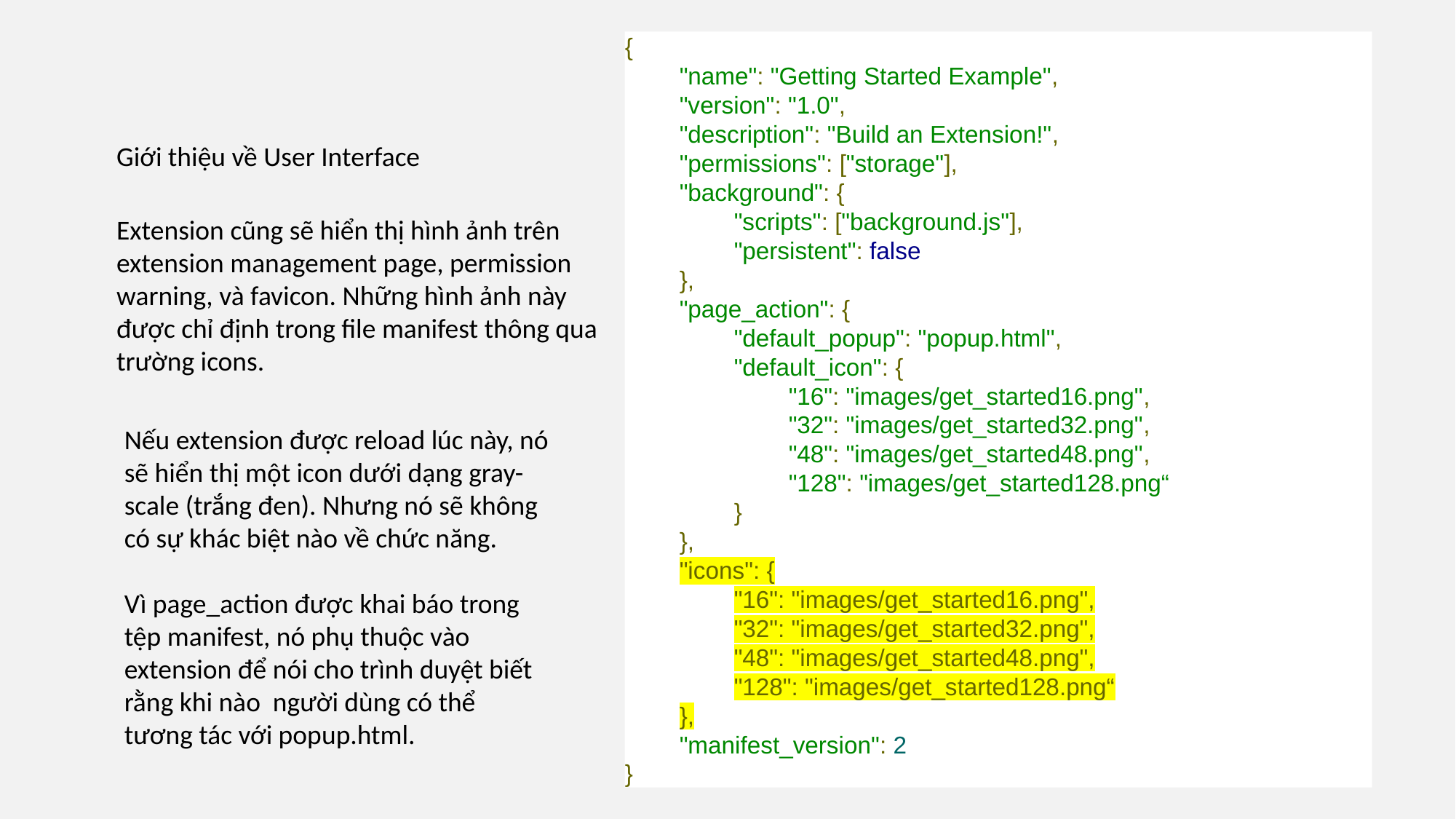

{
"name": "Getting Started Example",
"version": "1.0",
"description": "Build an Extension!",
"permissions": ["storage"],
"background": {
"scripts": ["background.js"],
"persistent": false
},
"page_action": {
"default_popup": "popup.html",
"default_icon": {
"16": "images/get_started16.png",
"32": "images/get_started32.png",
"48": "images/get_started48.png",
"128": "images/get_started128.png“
}
},
"icons": {
"16": "images/get_started16.png",
"32": "images/get_started32.png",
"48": "images/get_started48.png",
"128": "images/get_started128.png“
},
"manifest_version": 2
}
Giới thiệu về User Interface
Extension cũng sẽ hiển thị hình ảnh trên extension management page, permission warning, và favicon. Những hình ảnh này được chỉ định trong file manifest thông qua trường icons.
Nếu extension được reload lúc này, nó sẽ hiển thị một icon dưới dạng gray-scale (trắng đen). Nhưng nó sẽ không có sự khác biệt nào về chức năng.

Vì page_action được khai báo trong tệp manifest, nó phụ thuộc vào extension để nói cho trình duyệt biết rằng khi nào  người dùng có thể tương tác với popup.html.